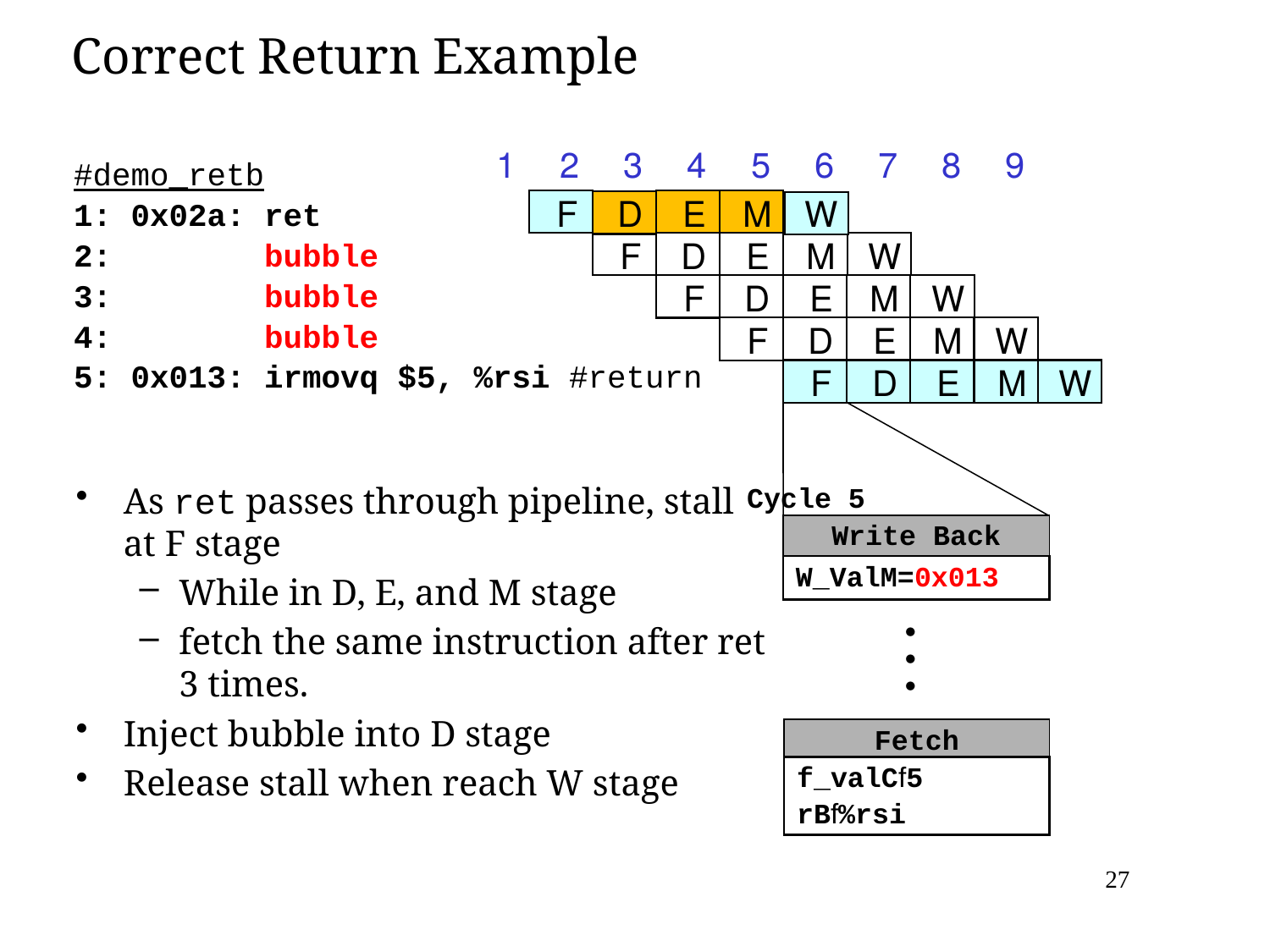

# Correct Return Example

1
2
3
4
5
6
7
8
9
#demo_retb
1: 0x02a: ret
2:        bubble
3:        bubble
4:        bubble
5: 0x013: irmovq $5, %rsi #return

F
D
E
M
W

D
E
M
W

F
D
E
M
W

F
D
E
M
W

F
F
D
D
E
E
M
M
W
W
F

As ret passes through pipeline, stall at F stage
While in D, E, and M stage
fetch the same instruction after ret 3 times.
Inject bubble into D stage
Release stall when reach W stage
Cycle 5
Write Back
W_ValM=0x013

•
•
•
Fetch
F
f_valCf5
rBf%rsi
27